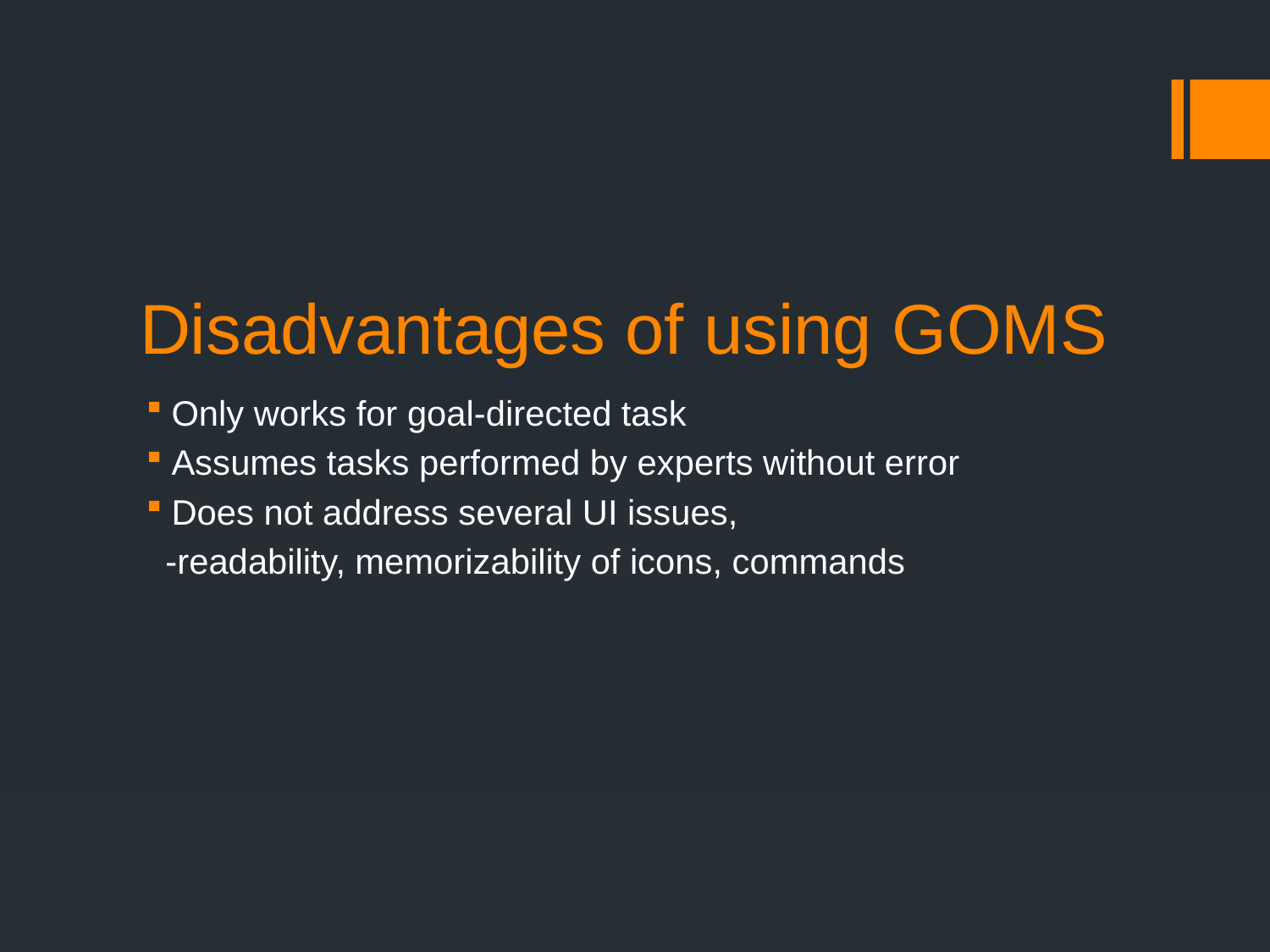

# Disadvantages of using GOMS
Only works for goal-directed task
Assumes tasks performed by experts without error
Does not address several UI issues,
  -readability, memorizability of icons, commands